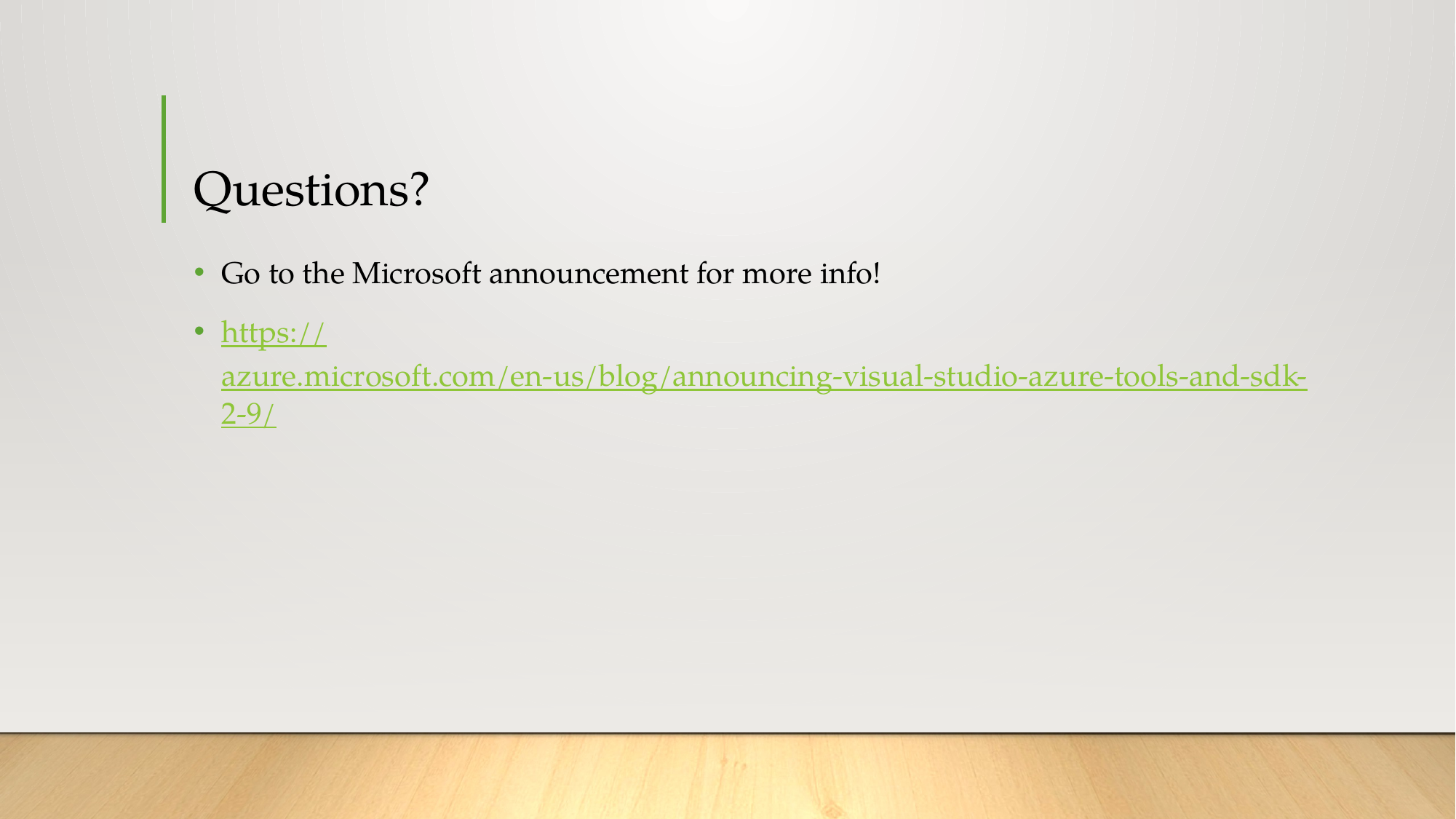

# Questions?
Go to the Microsoft announcement for more info!
https://azure.microsoft.com/en-us/blog/announcing-visual-studio-azure-tools-and-sdk-2-9/